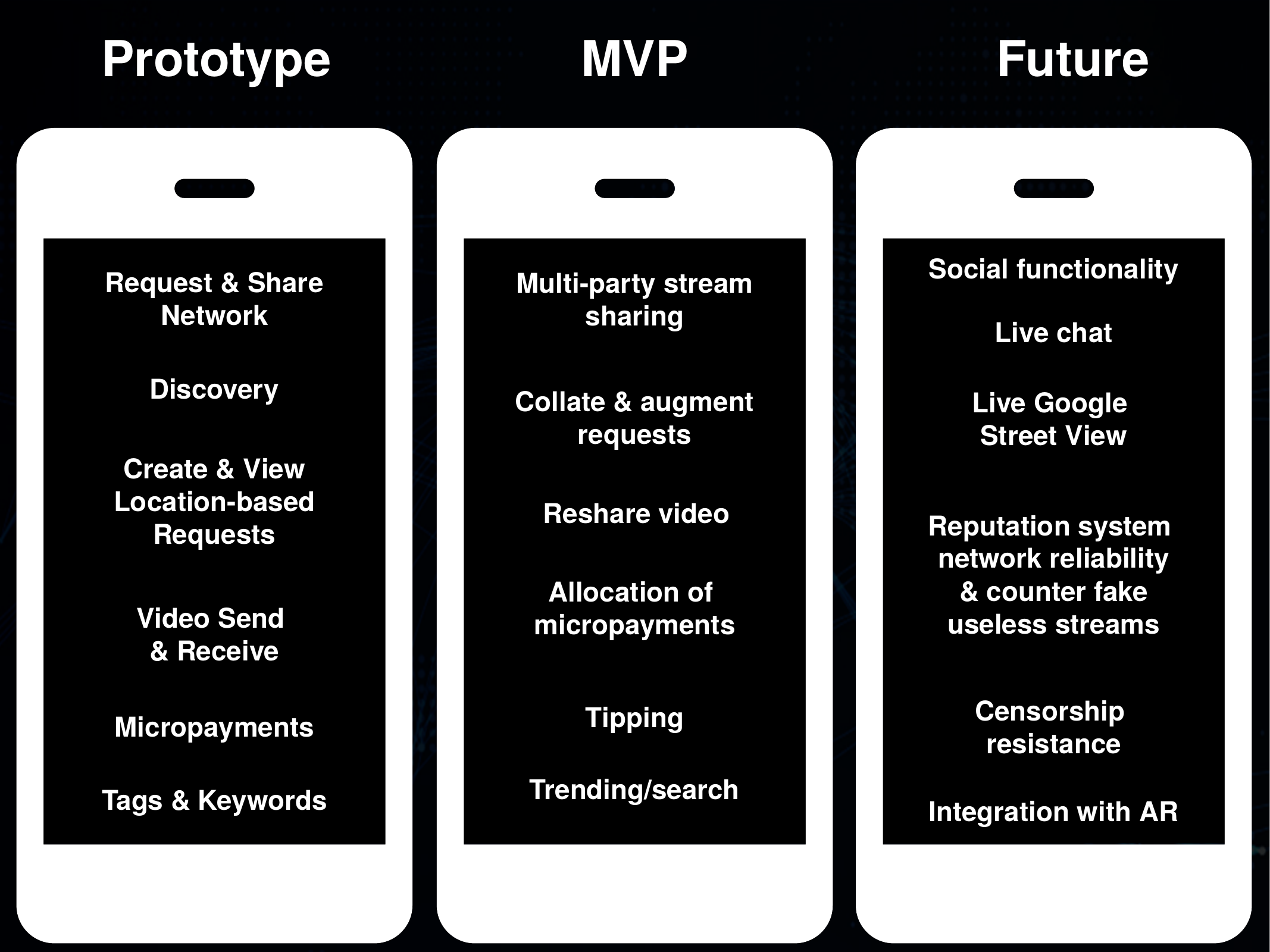

Prototype
MVP
Future

Social functionality
Request & Share
Network
Multi-party stream
sharing
Live chat
Discovery
Collate & augment
requests
Live Google
Street View
Create & View
Location-based
Requests
Reshare video
Reputation system
network reliability
& counter fake
useless streams
Allocation of
micropayments
Video Send
& Receive
Censorship
resistance
Tipping
Micropayments
Trending/search
Tags & Keywords
Integration with AR